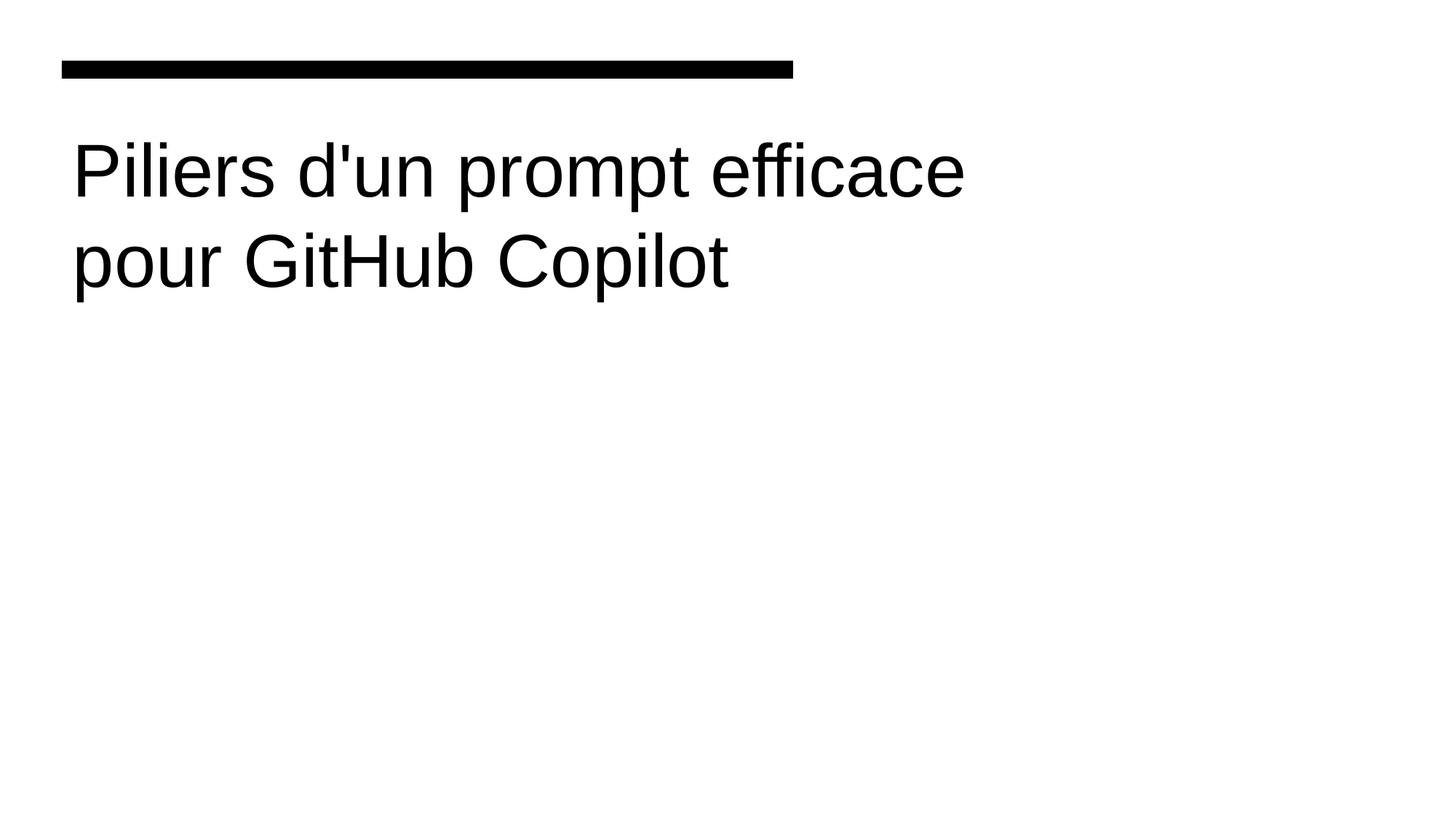

# Piliers d'un prompt efficace pour GitHub Copilot